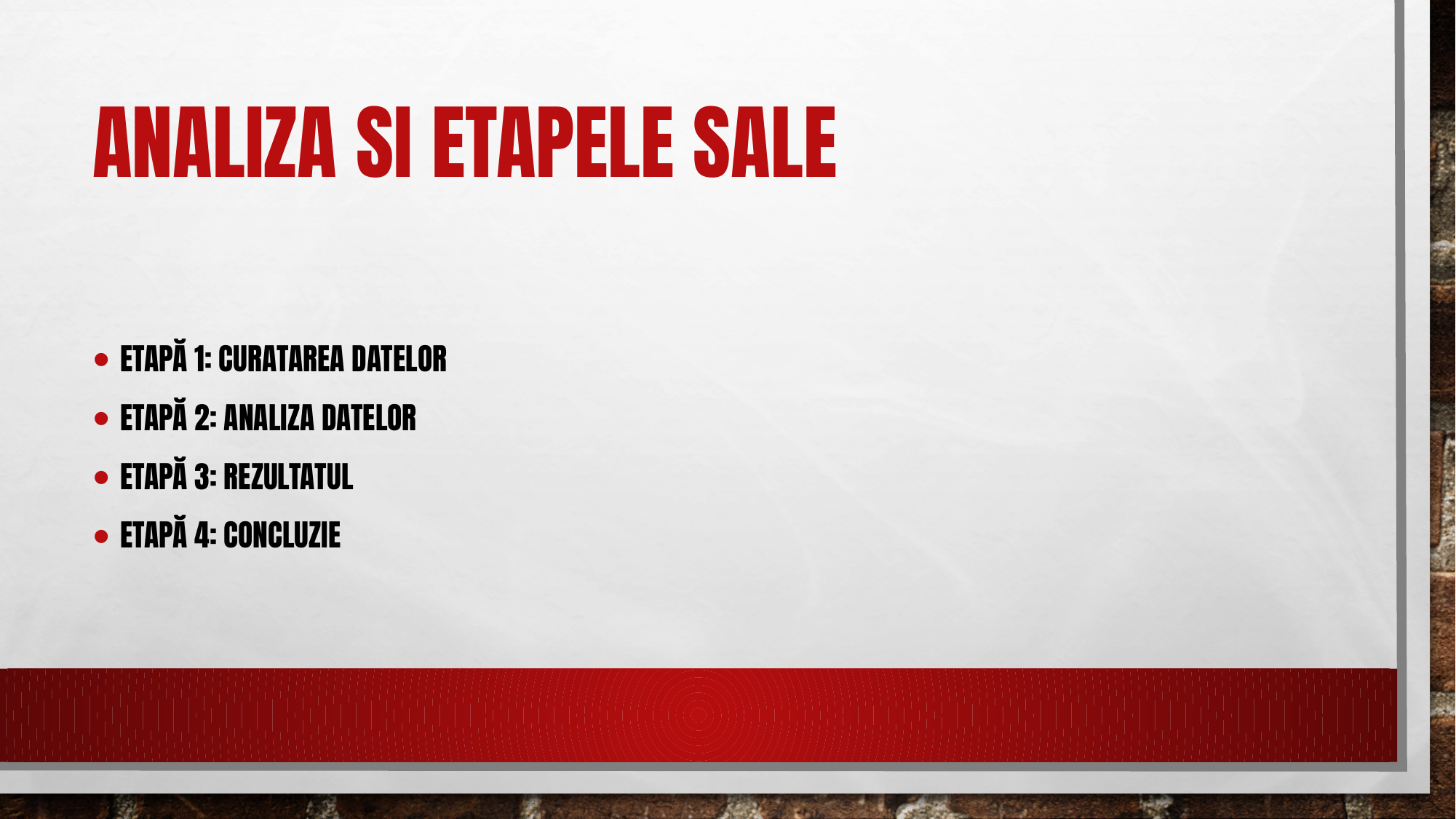

# Analiza si etapele sale
Etapă 1: Curatarea datelor
Etapă 2: Analiza datelor
Etapă 3: Rezultatul
Etapă 4: concluzie